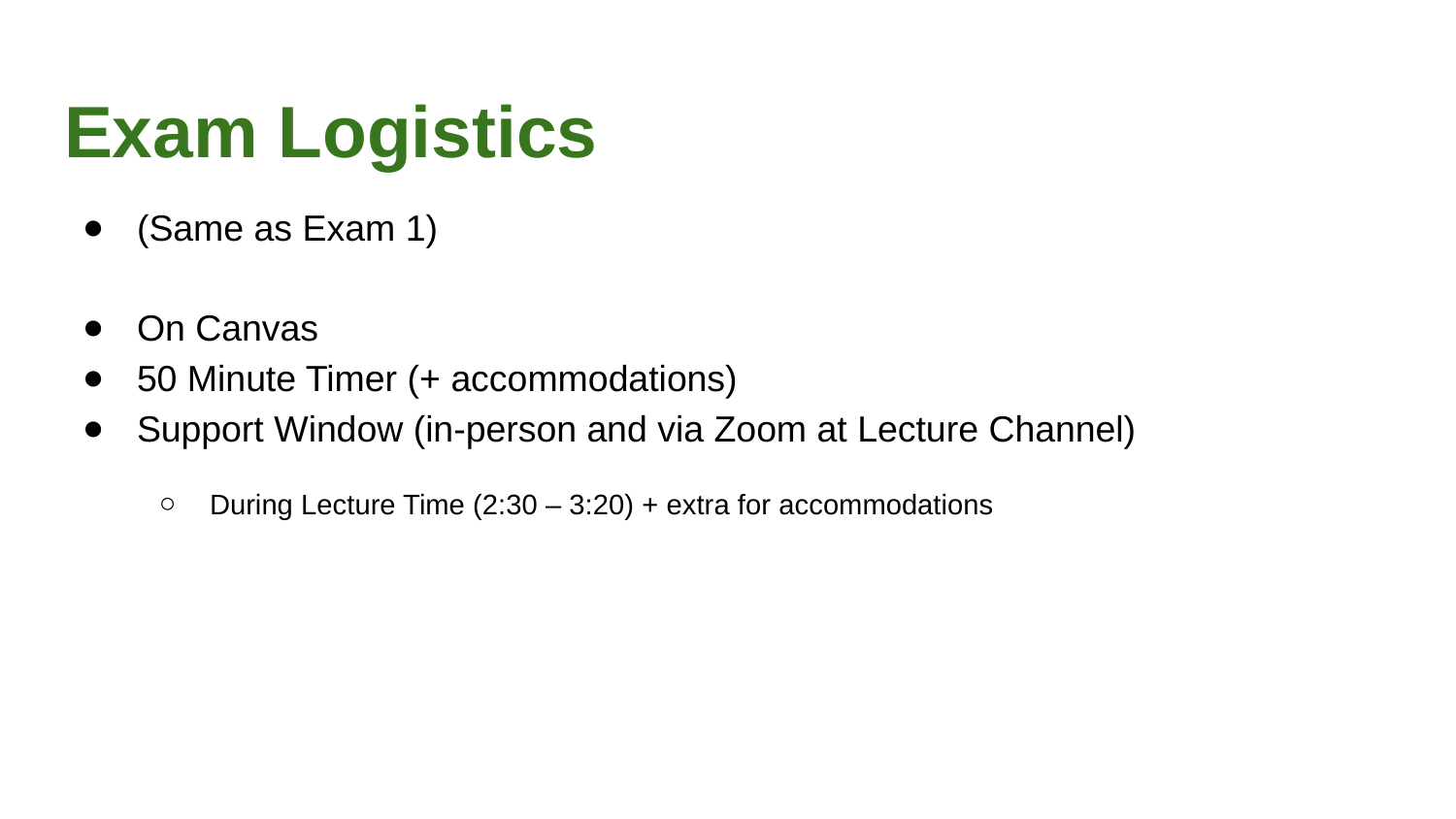

# Exam Logistics
(Same as Exam 1)

On Canvas
50 Minute Timer (+ accommodations)
Support Window (in-person and via Zoom at Lecture Channel)
During Lecture Time (2:30 – 3:20) + extra for accommodations